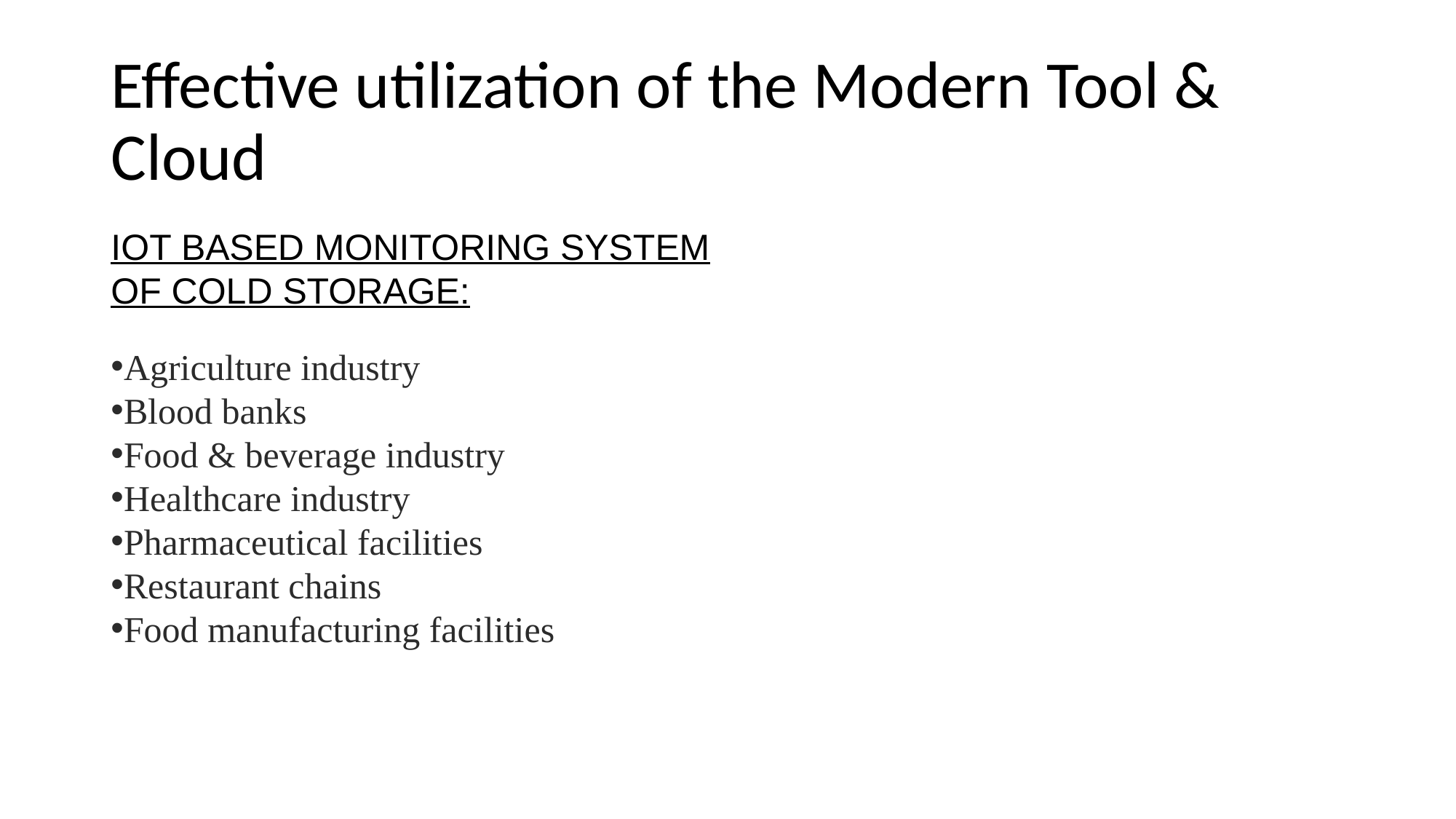

# Effective utilization of the Modern Tool & Cloud
IOT BASED MONITORING SYSTEM
OF COLD STORAGE:

Agriculture industry
Blood banks
Food & beverage industry
Healthcare industry
Pharmaceutical facilities
Restaurant chains
Food manufacturing facilities